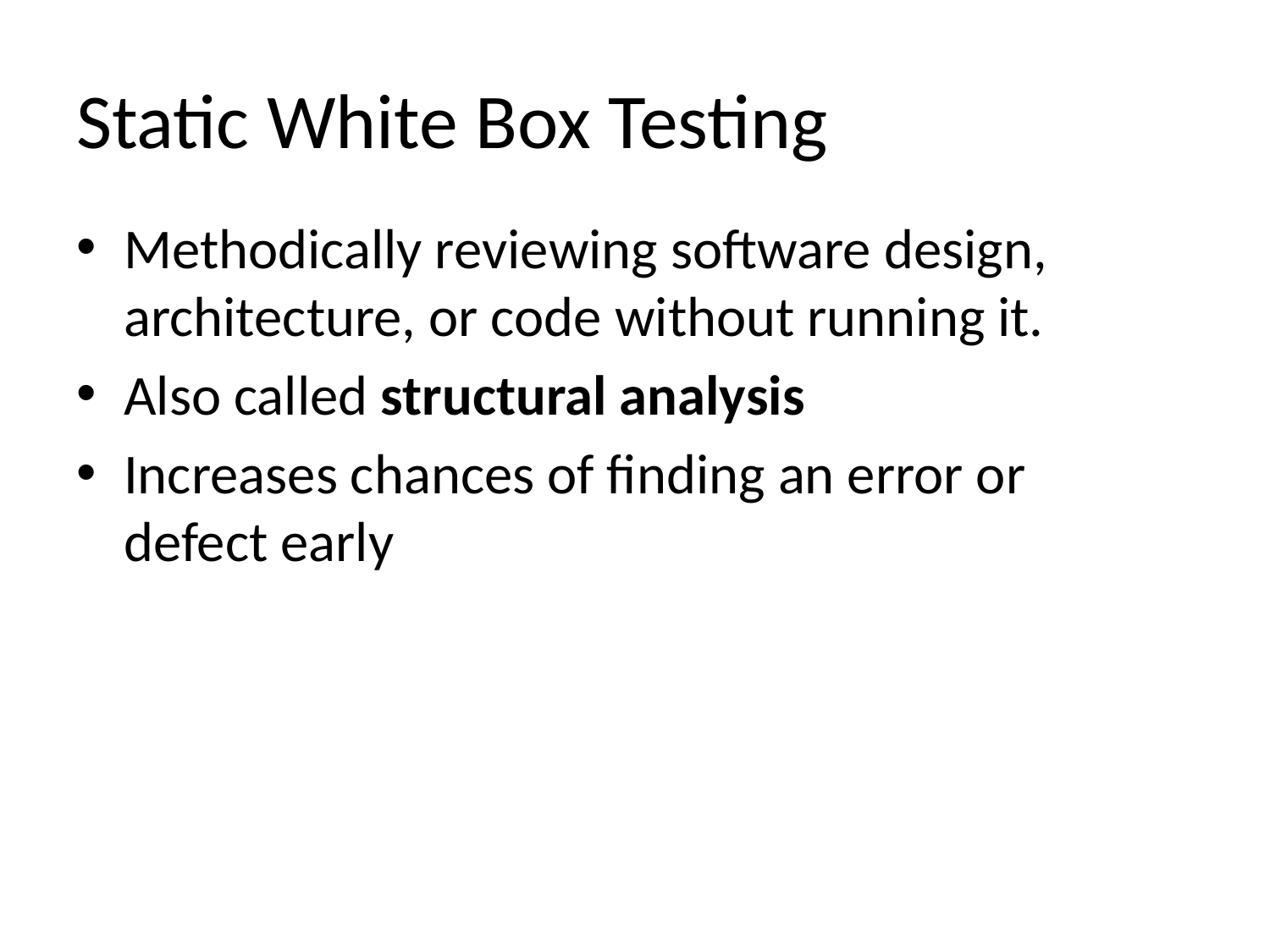

# Static White Box Testing
Methodically reviewing software design, architecture, or code without running it.
Also called structural analysis
Increases chances of finding an error or defect early